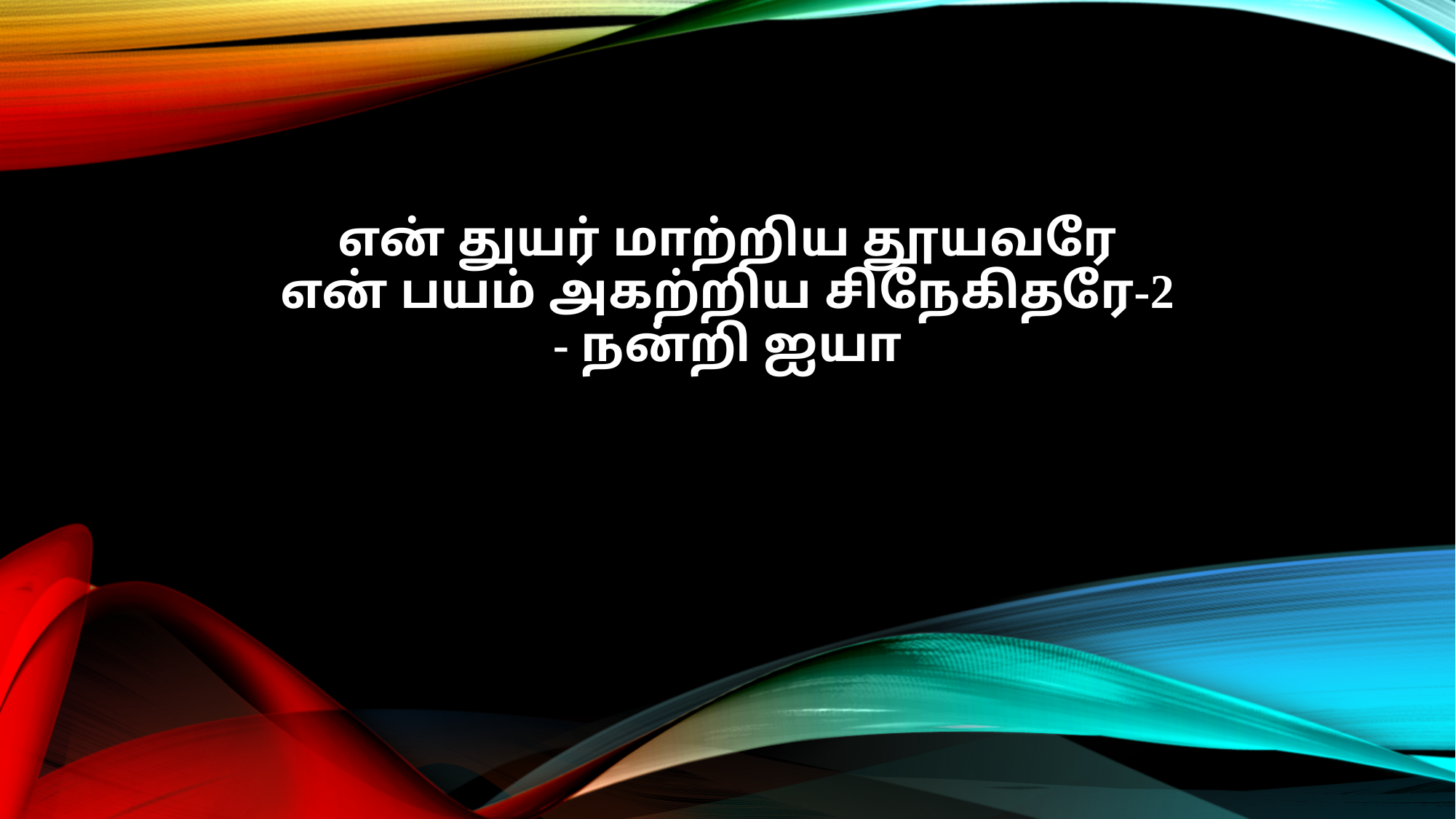

என் துயர் மாற்றிய தூயவரே
என் பயம் அகற்றிய சிநேகிதரே-2
- நன்றி ஐயா